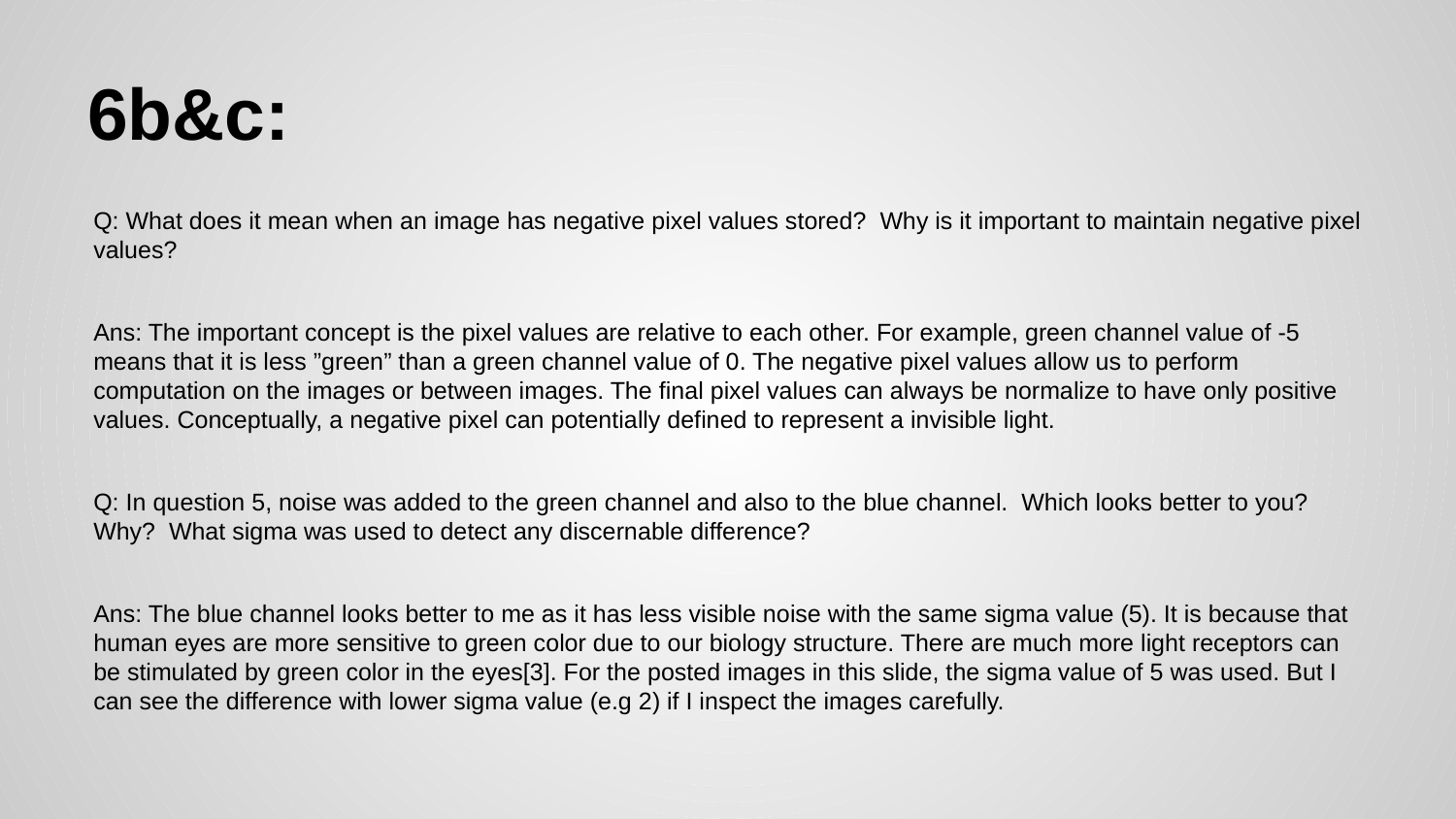

# 6b&c:
Q: What does it mean when an image has negative pixel values stored?  Why is it important to maintain negative pixel values?

Ans: The important concept is the pixel values are relative to each other. For example, green channel value of -5 means that it is less ”green” than a green channel value of 0. The negative pixel values allow us to perform computation on the images or between images. The final pixel values can always be normalize to have only positive values. Conceptually, a negative pixel can potentially defined to represent a invisible light.

Q: In question 5, noise was added to the green channel and also to the blue channel.  Which looks better to you? Why?  What sigma was used to detect any discernable difference?

Ans: The blue channel looks better to me as it has less visible noise with the same sigma value (5). It is because that human eyes are more sensitive to green color due to our biology structure. There are much more light receptors can be stimulated by green color in the eyes[3]. For the posted images in this slide, the sigma value of 5 was used. But I can see the difference with lower sigma value (e.g 2) if I inspect the images carefully.